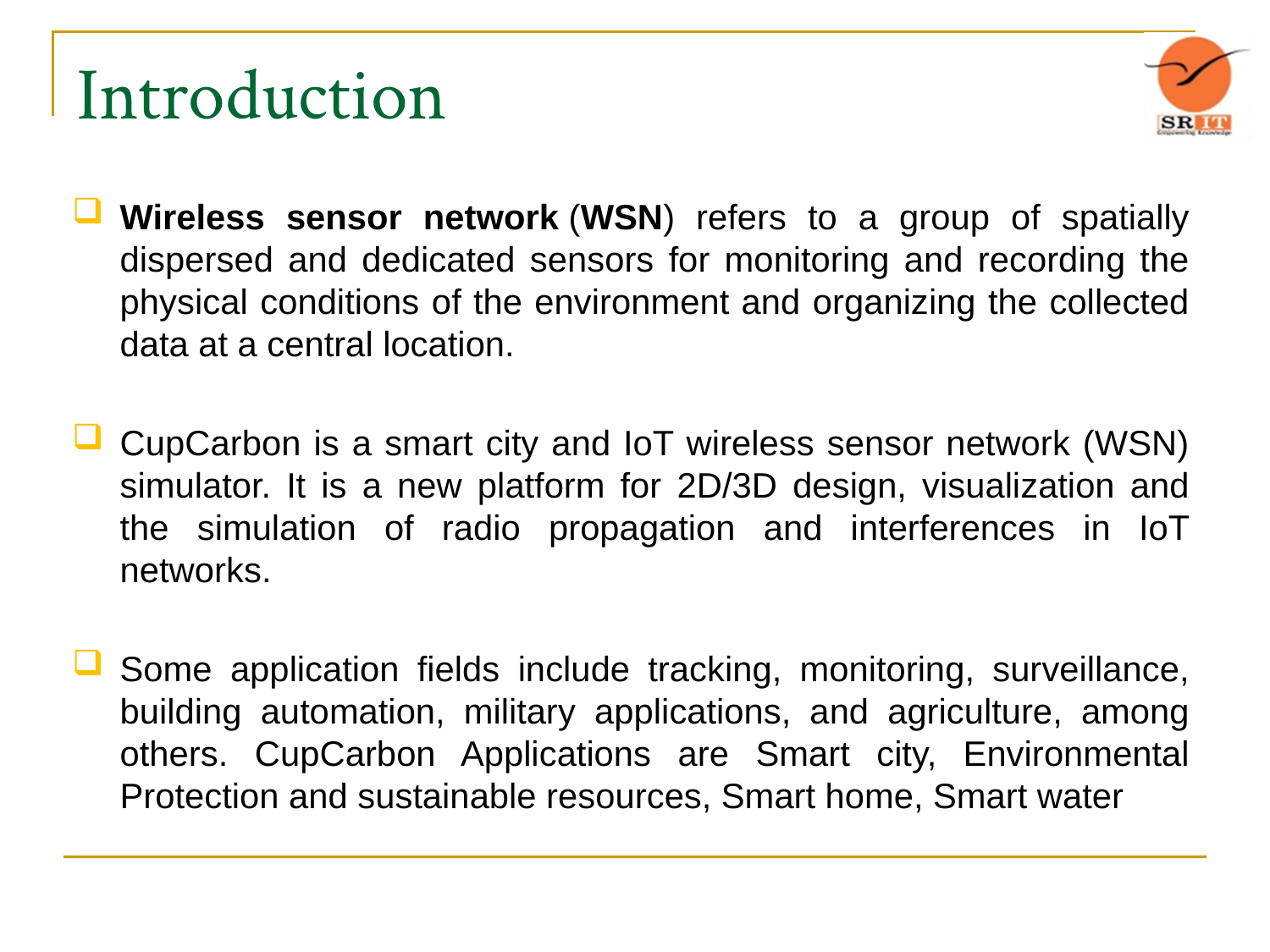

# Introduction
Wireless sensor network (WSN) refers to a group of spatially dispersed and dedicated sensors for monitoring and recording the physical conditions of the environment and organizing the collected data at a central location.

CupCarbon is a smart city and IoT wireless sensor network (WSN) simulator. It is a new platform for 2D/3D design, visualization and the simulation of radio propagation and interferences in IoT networks.

Some application fields include tracking, monitoring, surveillance, building automation, military applications, and agriculture, among others. CupCarbon Applications are Smart city, Environmental Protection and sustainable resources, Smart home, Smart water